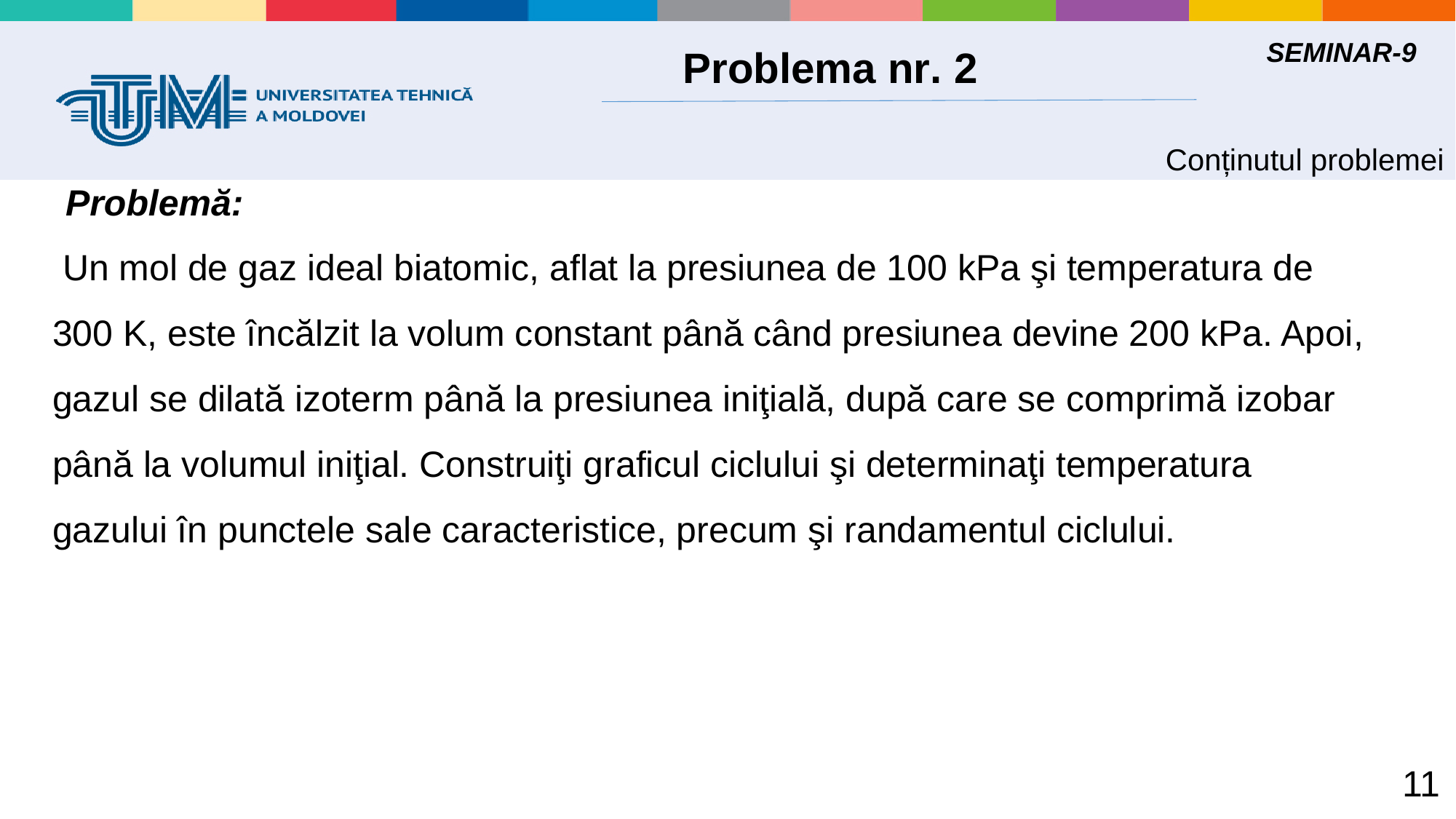

SEMINAR-9
  Problema nr. 2
Conținutul problemei
Problemă:
 Un mol de gaz ideal biatomic, aflat la presiunea de 100 kPa şi temperatura de 300 K, este încălzit la volum constant până când presiunea devine 200 kPa. Apoi, gazul se dilată izoterm până la presiunea iniţială, după care se comprimă izobar până la volumul iniţial. Construiţi graficul ciclului şi determinaţi temperatura gazului în punctele sale caracteristice, precum şi randamentul ciclului.
 11